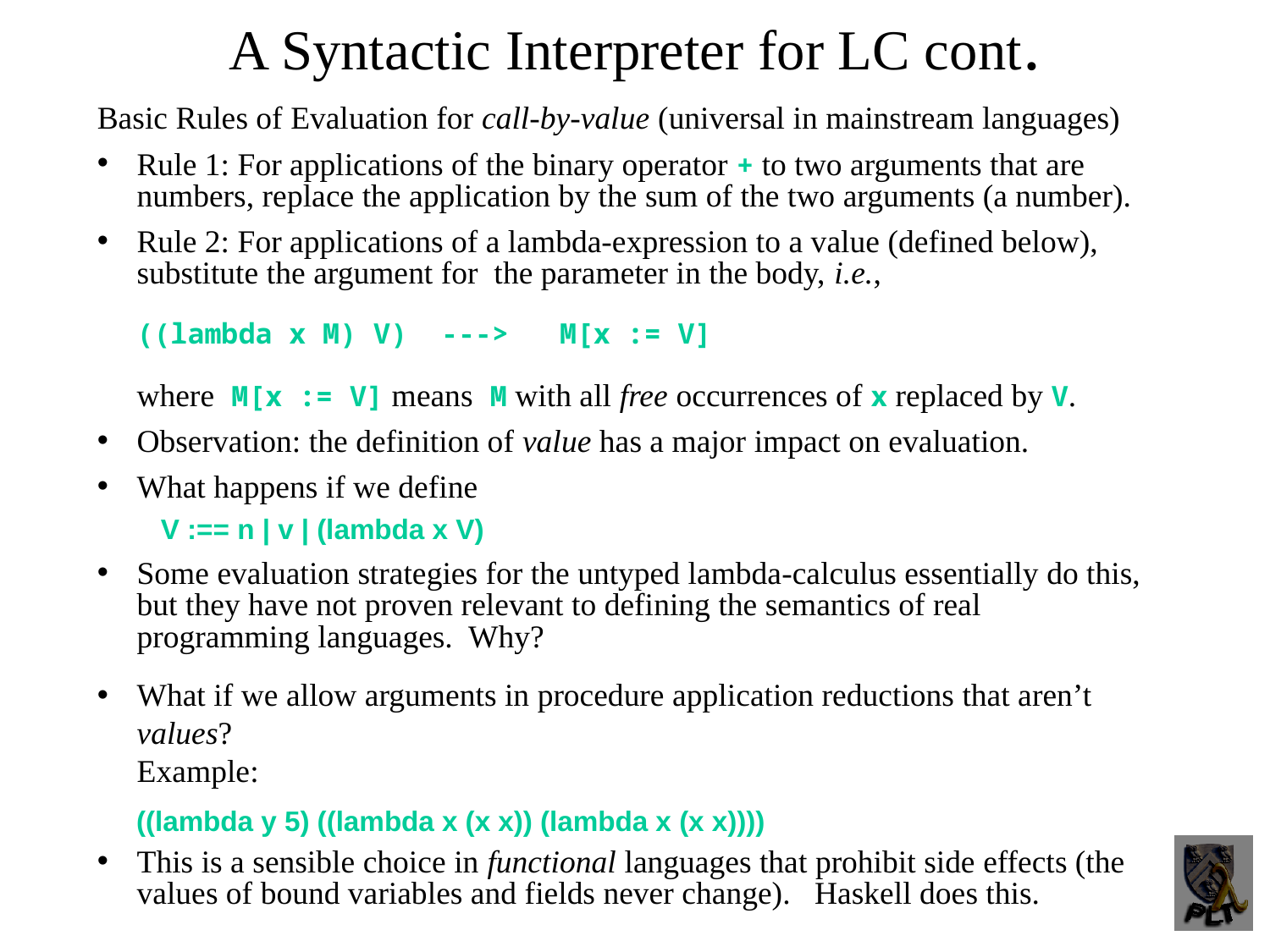

A Syntactic Interpreter for LC cont.
Basic Rules of Evaluation for call-by-value (universal in mainstream languages)
Rule 1: For applications of the binary operator + to two arguments that are numbers, replace the application by the sum of the two arguments (a number).
Rule 2: For applications of a lambda-expression to a value (defined below), substitute the argument for  the parameter in the body, i.e.,
((lambda x M) V)  --->   M[x := V]
where M[x := V] means M with all free occurrences of x replaced by V.
Observation: the definition of value has a major impact on evaluation.
What happens if we define
V :== n | v | (lambda x V)‏
Some evaluation strategies for the untyped lambda-calculus essentially do this, but they have not proven relevant to defining the semantics of real programming languages.  Why?
What if we allow arguments in procedure application reductions that aren’t values?
Example:
     ((lambda y 5) ((lambda x (x x)) (lambda x (x x))))
This is a sensible choice in functional languages that prohibit side effects (the values of bound variables and fields never change).   Haskell does this.